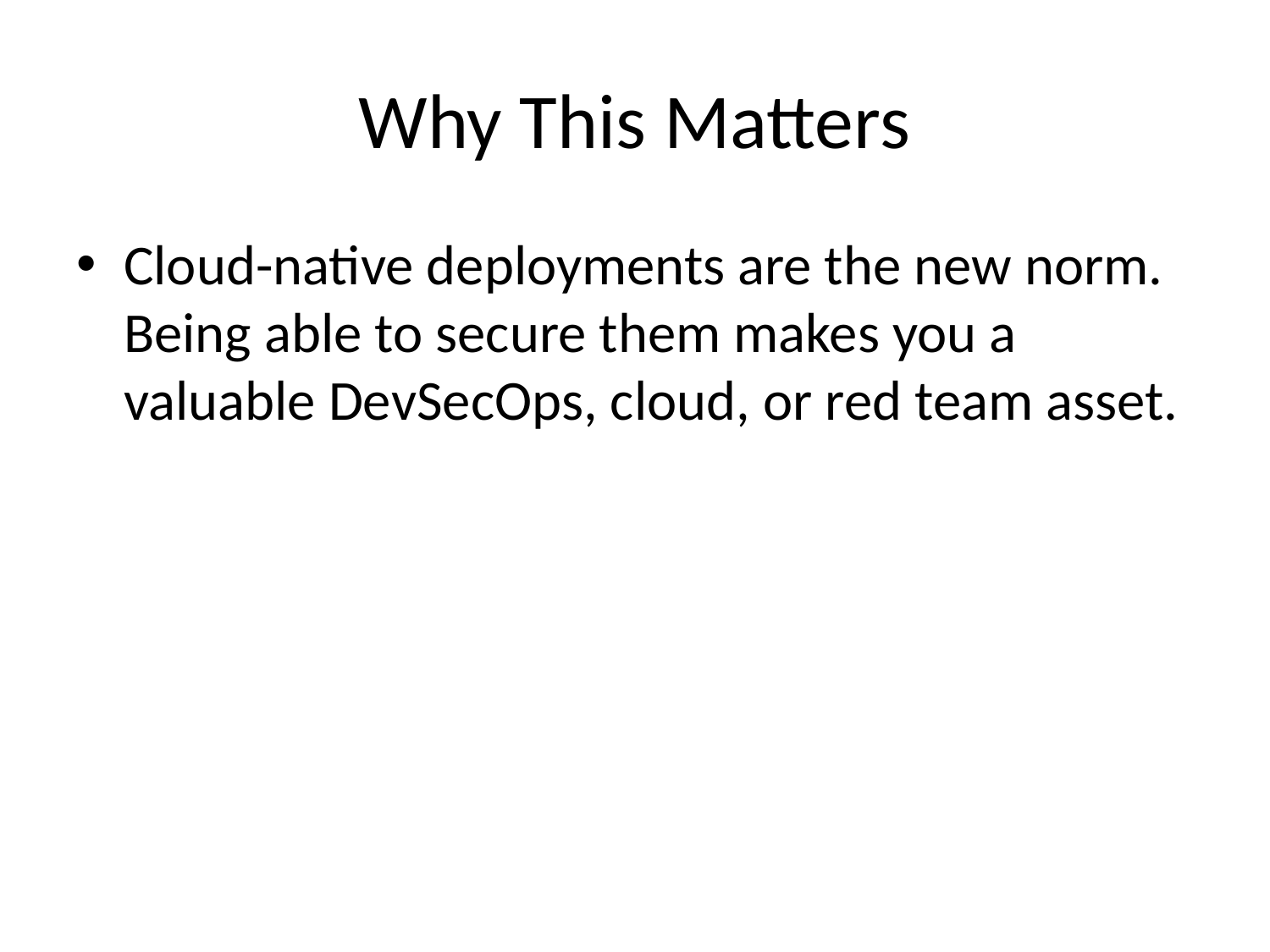

# Why This Matters
Cloud-native deployments are the new norm. Being able to secure them makes you a valuable DevSecOps, cloud, or red team asset.